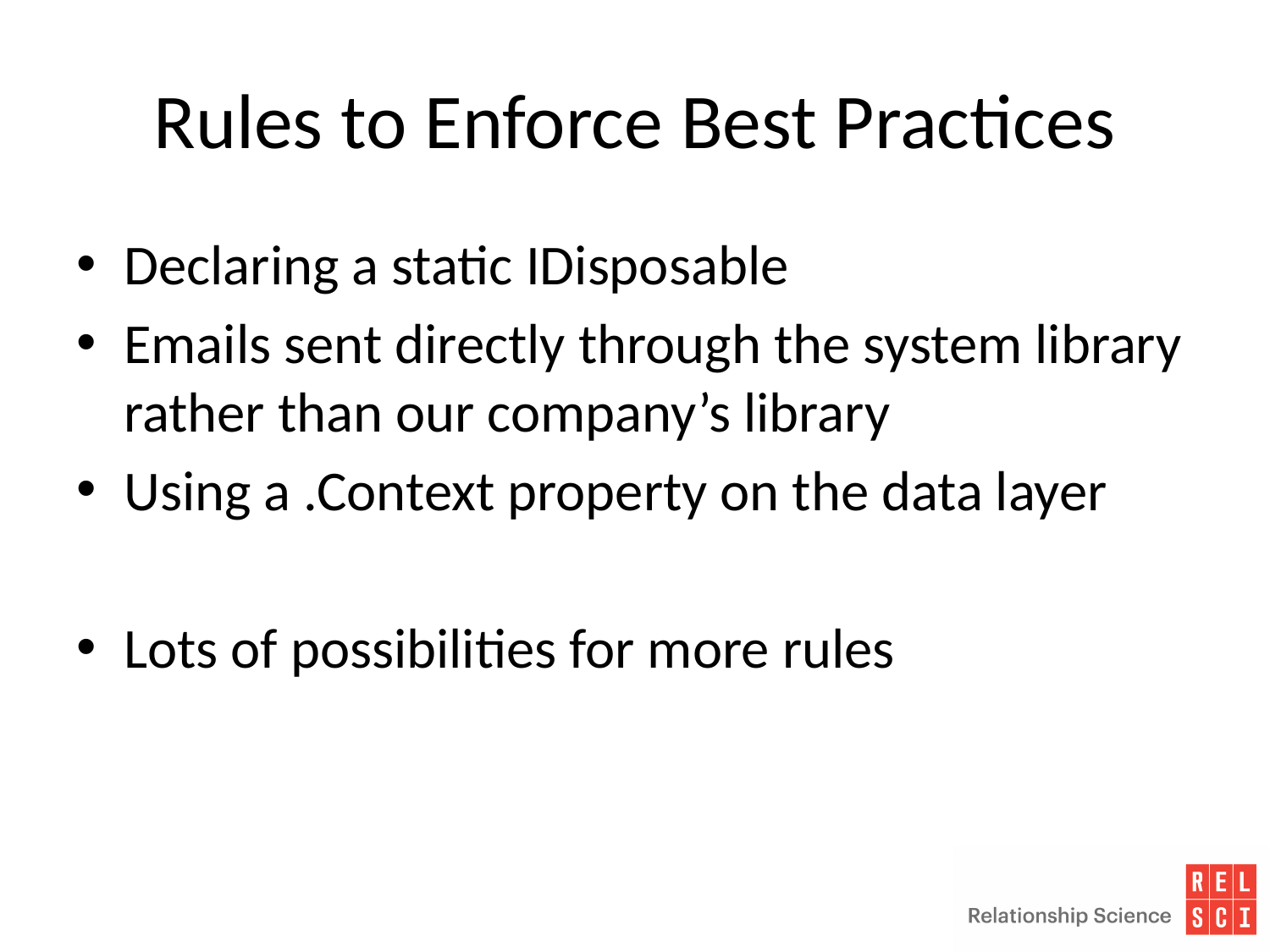

# Rules to Enforce Best Practices
Declaring a static IDisposable
Emails sent directly through the system library rather than our company’s library
Using a .Context property on the data layer

Lots of possibilities for more rules